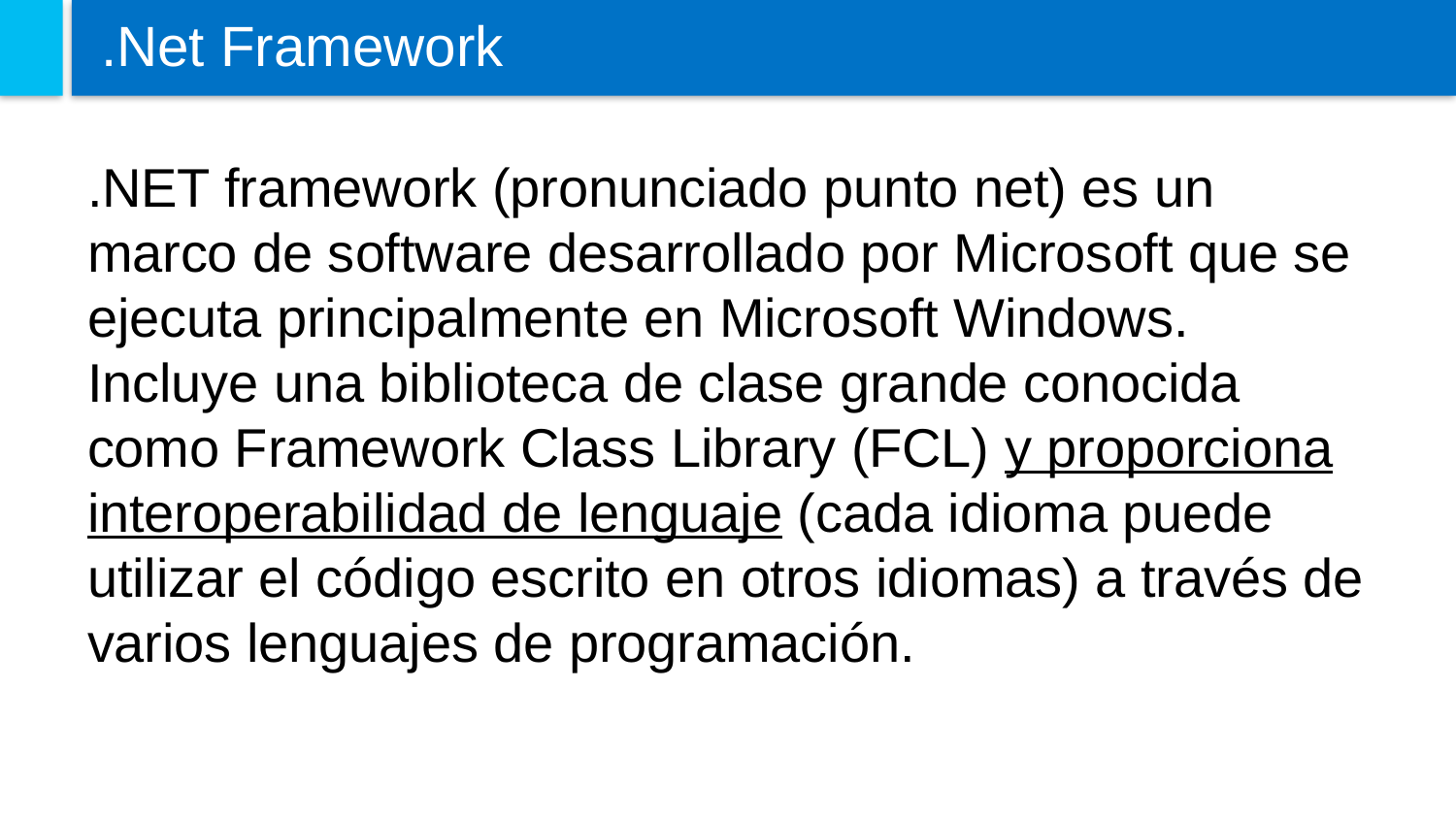

# .Net Framework
.NET framework (pronunciado punto net) es un marco de software desarrollado por Microsoft que se ejecuta principalmente en Microsoft Windows. Incluye una biblioteca de clase grande conocida como Framework Class Library (FCL) y proporciona interoperabilidad de lenguaje (cada idioma puede utilizar el código escrito en otros idiomas) a través de varios lenguajes de programación.